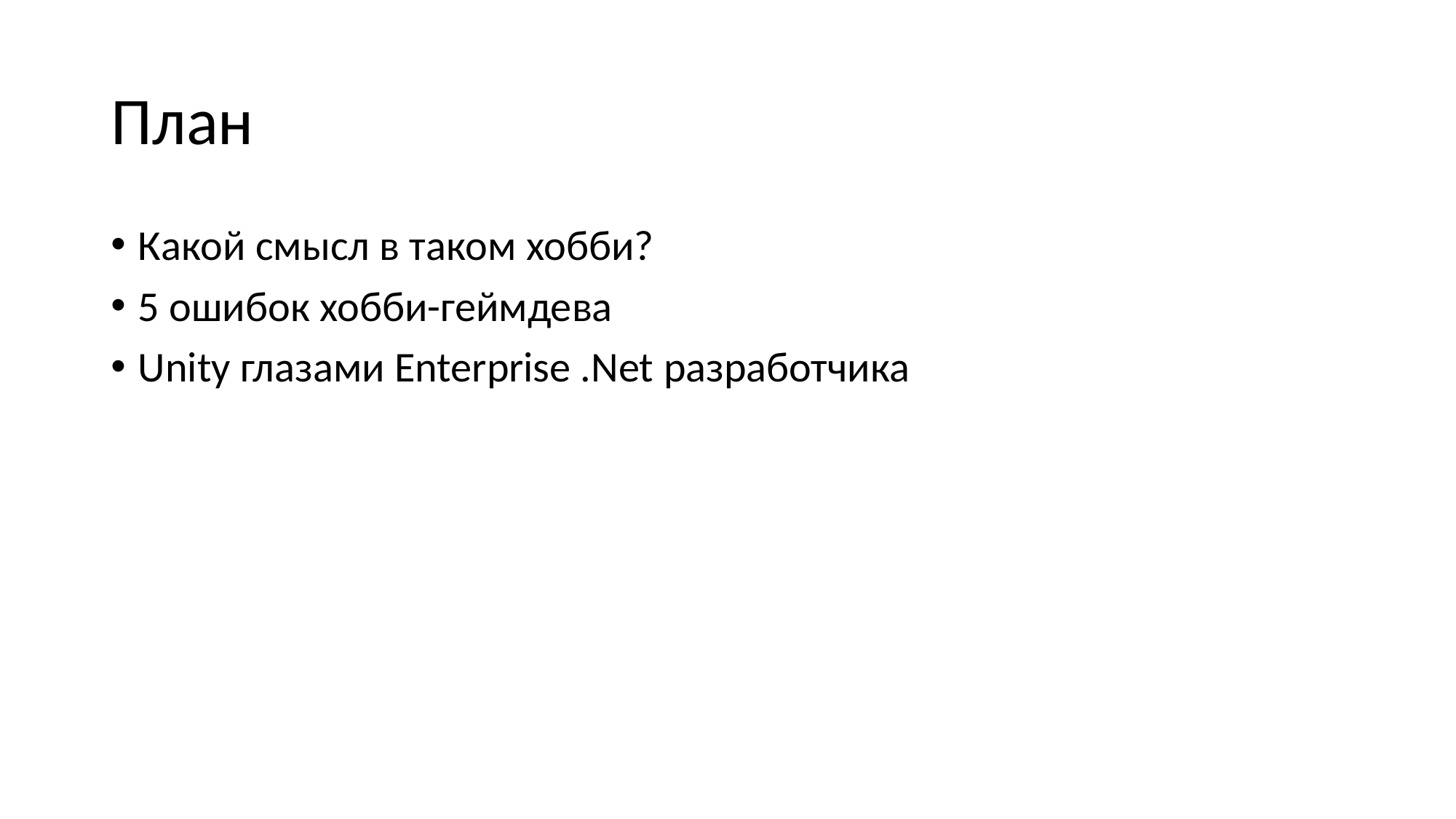

# План
Какой смысл в таком хобби?
5 ошибок хобби-геймдева
Unity глазами Enterprise .Net разработчика